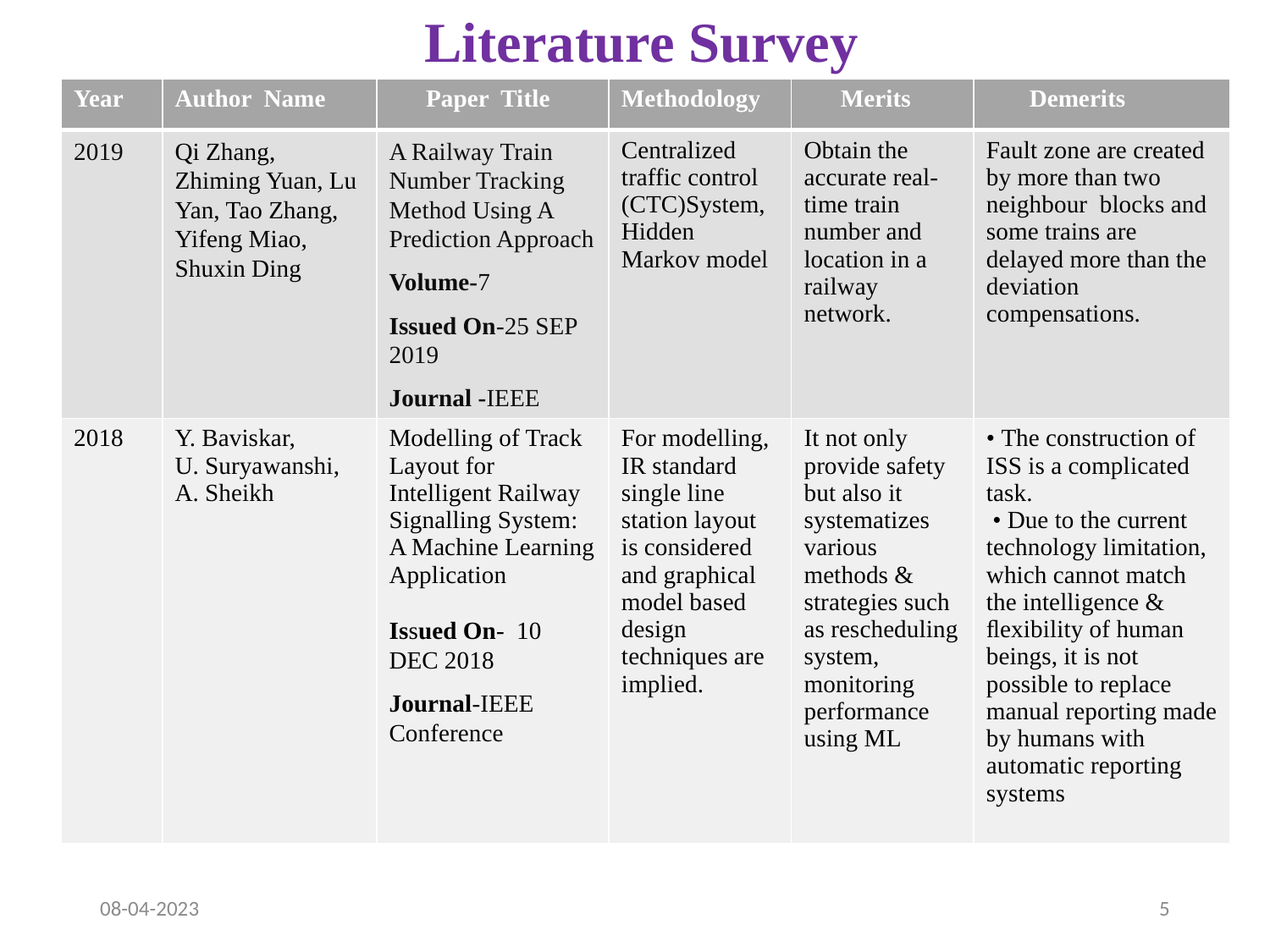

Literature Survey
| Year | Author Name | Paper Title | Methodology | Merits | Demerits |
| --- | --- | --- | --- | --- | --- |
| 2019 | Qi Zhang, Zhiming Yuan, Lu Yan, Tao Zhang, Yifeng Miao, Shuxin Ding | A Railway Train Number Tracking Method Using A Prediction Approach Volume-7 Issued On-25 SEP 2019 Journal -IEEE | Centralized traffic control (CTC)System, Hidden Markov model | Obtain the accurate real-time train number and location in a railway network. | Fault zone are created by more than two neighbour blocks and some trains are delayed more than the deviation compensations. |
| 2018 | Y. Baviskar, U. Suryawanshi, A. Sheikh | Modelling of Track Layout for Intelligent Railway Signalling System: A Machine Learning Application Issued On-  10 DEC 2018 Journal-IEEE Conference | For modelling, IR standard single line station layout is considered and graphical model based design techniques are implied. | It not only provide safety but also it systematizes various methods & strategies such as rescheduling system, monitoring performance using ML | • The construction of ISS is a complicated task. • Due to the current technology limitation, which cannot match the intelligence & ﬂexibility of human beings, it is not possible to replace manual reporting made by humans with automatic reporting systems |
08-04-2023
5